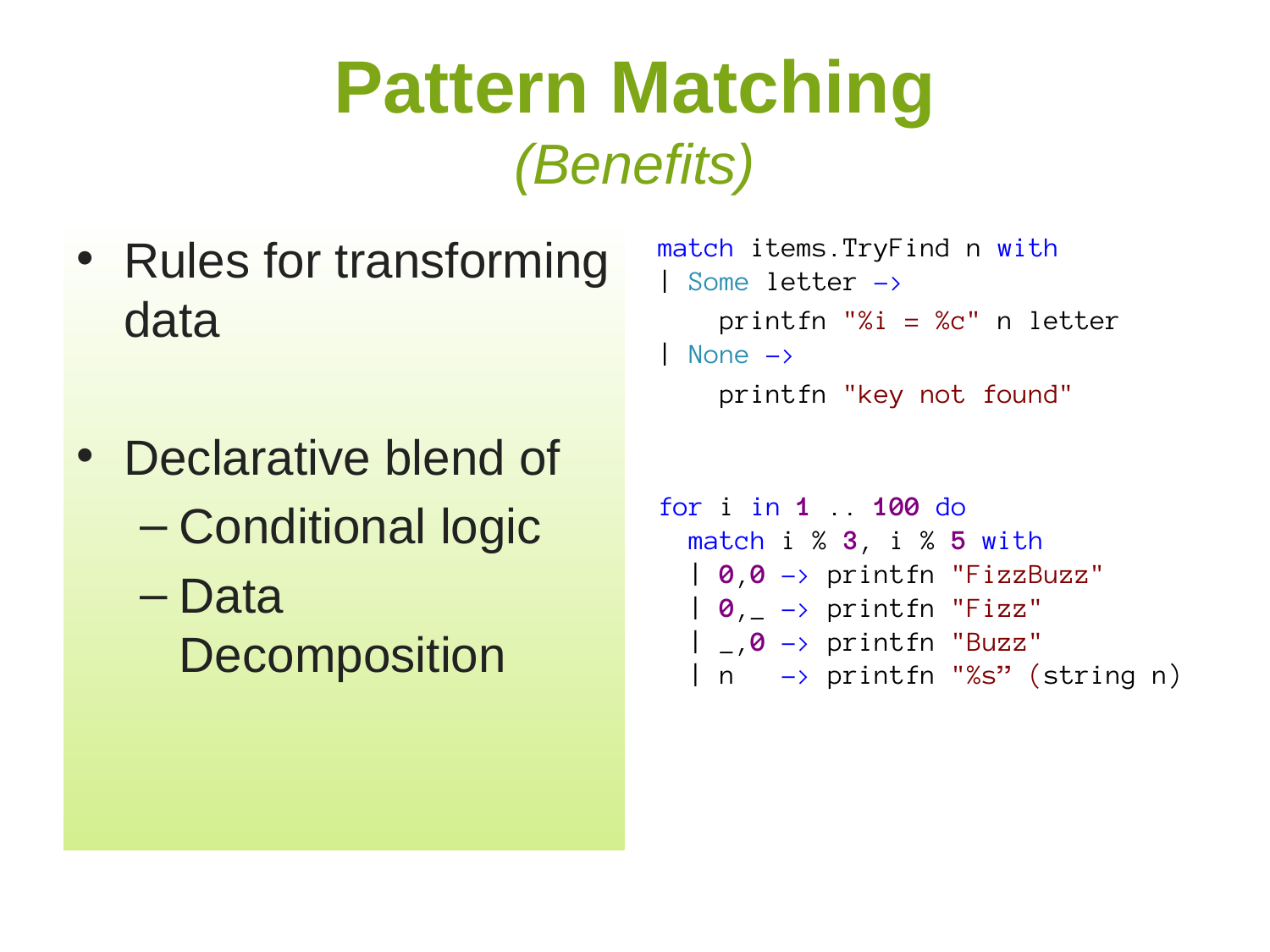

# Pattern Matching (Benefits)
Rules for transforming data

Declarative blend of
Conditional logic
Data Decomposition
match items.TryFind n with
| Some letter ->
    printfn "%i = %c" n letter
| None ->
    printfn "key not found"

for i in 1 .. 100 do
  match i % 3, i % 5 with
  | 0,0 -> printfn "FizzBuzz"
  | 0,_ -> printfn "Fizz"
  | _,0 -> printfn "Buzz"
  | n   -> printfn "%s” (string n)